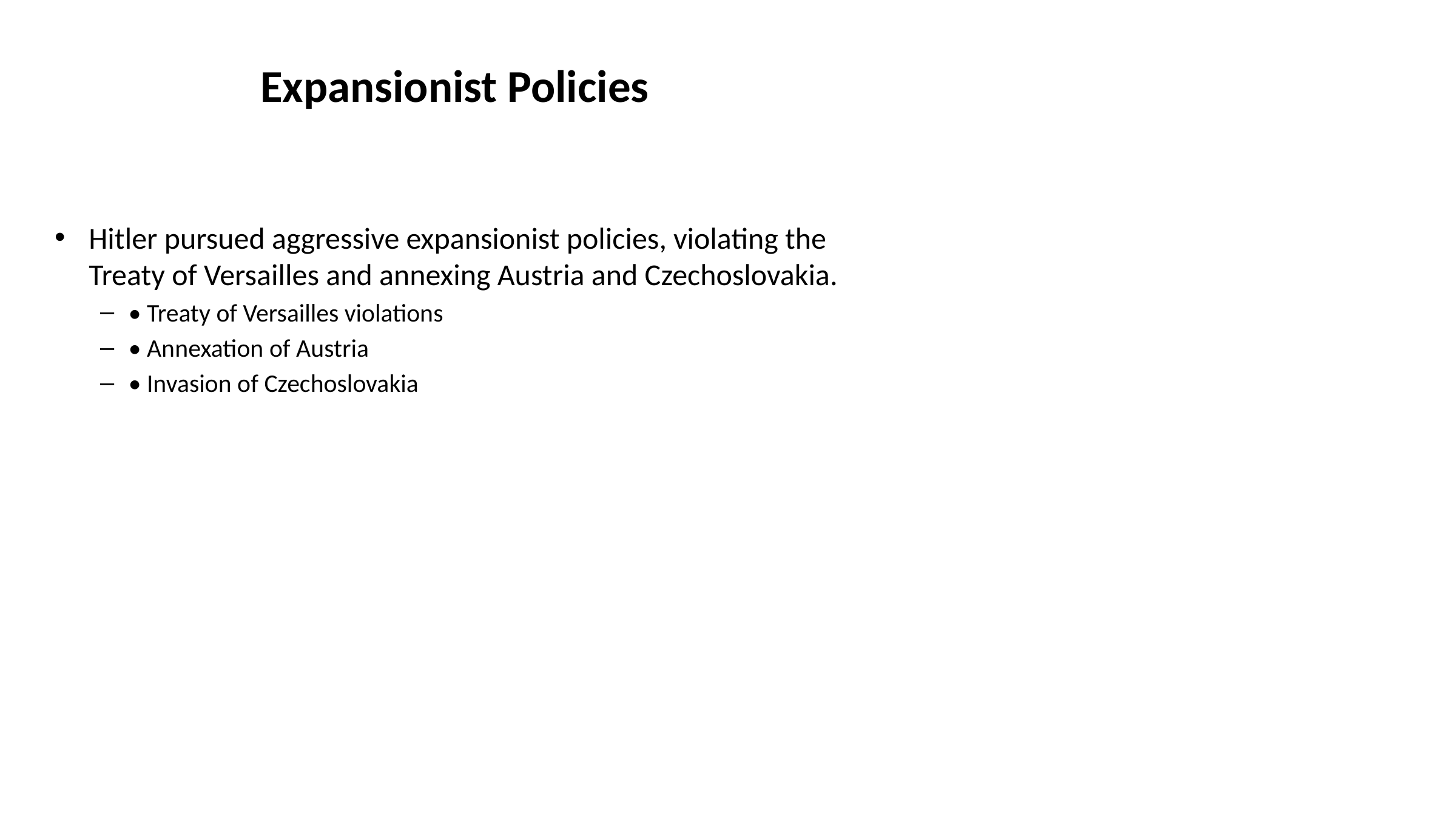

# Expansionist Policies

Hitler pursued aggressive expansionist policies, violating the Treaty of Versailles and annexing Austria and Czechoslovakia.
• Treaty of Versailles violations
• Annexation of Austria
• Invasion of Czechoslovakia